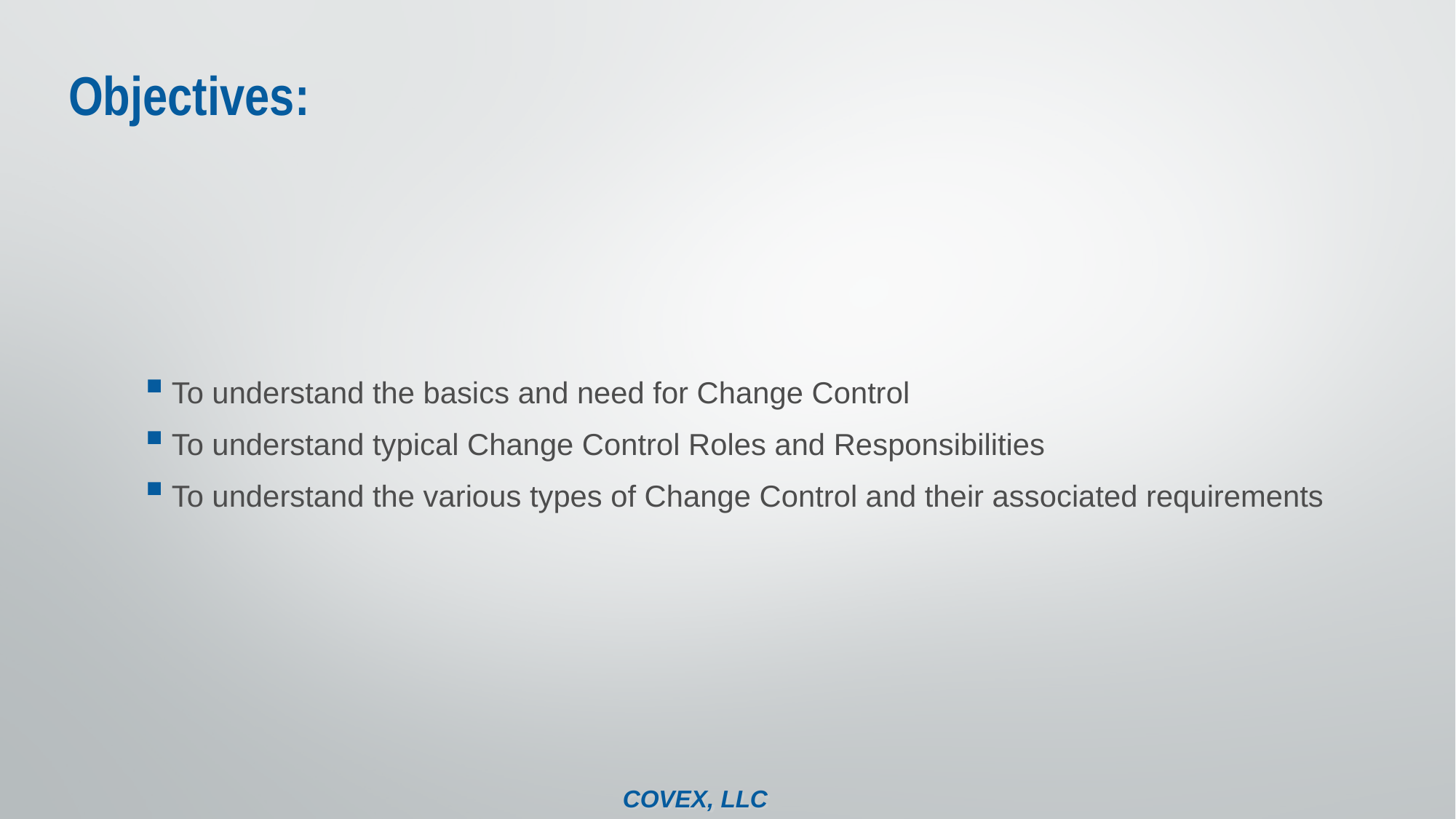

# Objectives:
To understand the basics and need for Change Control
To understand typical Change Control Roles and Responsibilities
To understand the various types of Change Control and their associated requirements